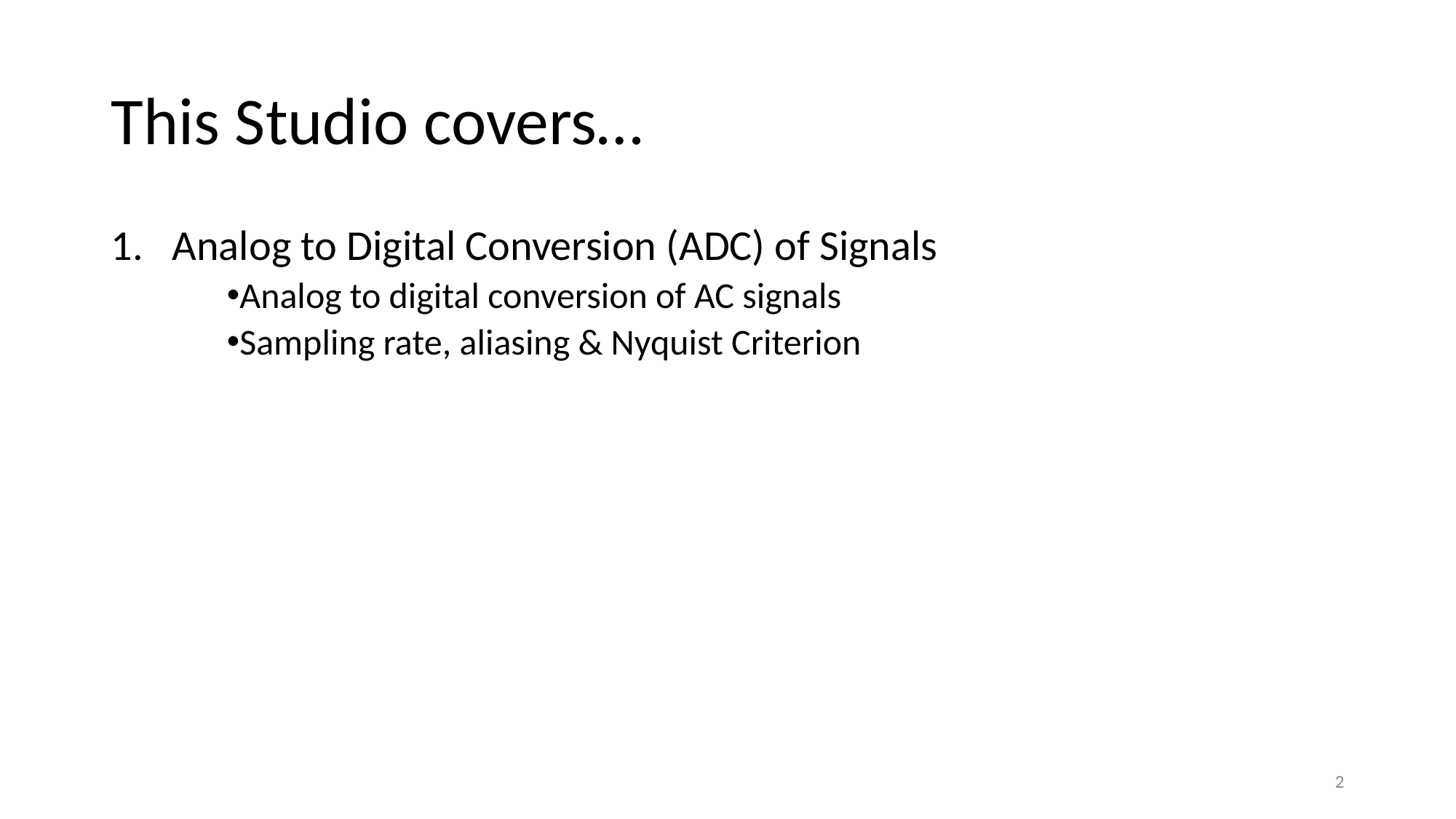

# This Studio covers…
Analog to Digital Conversion (ADC) of Signals
Analog to digital conversion of AC signals
Sampling rate, aliasing & Nyquist Criterion

2